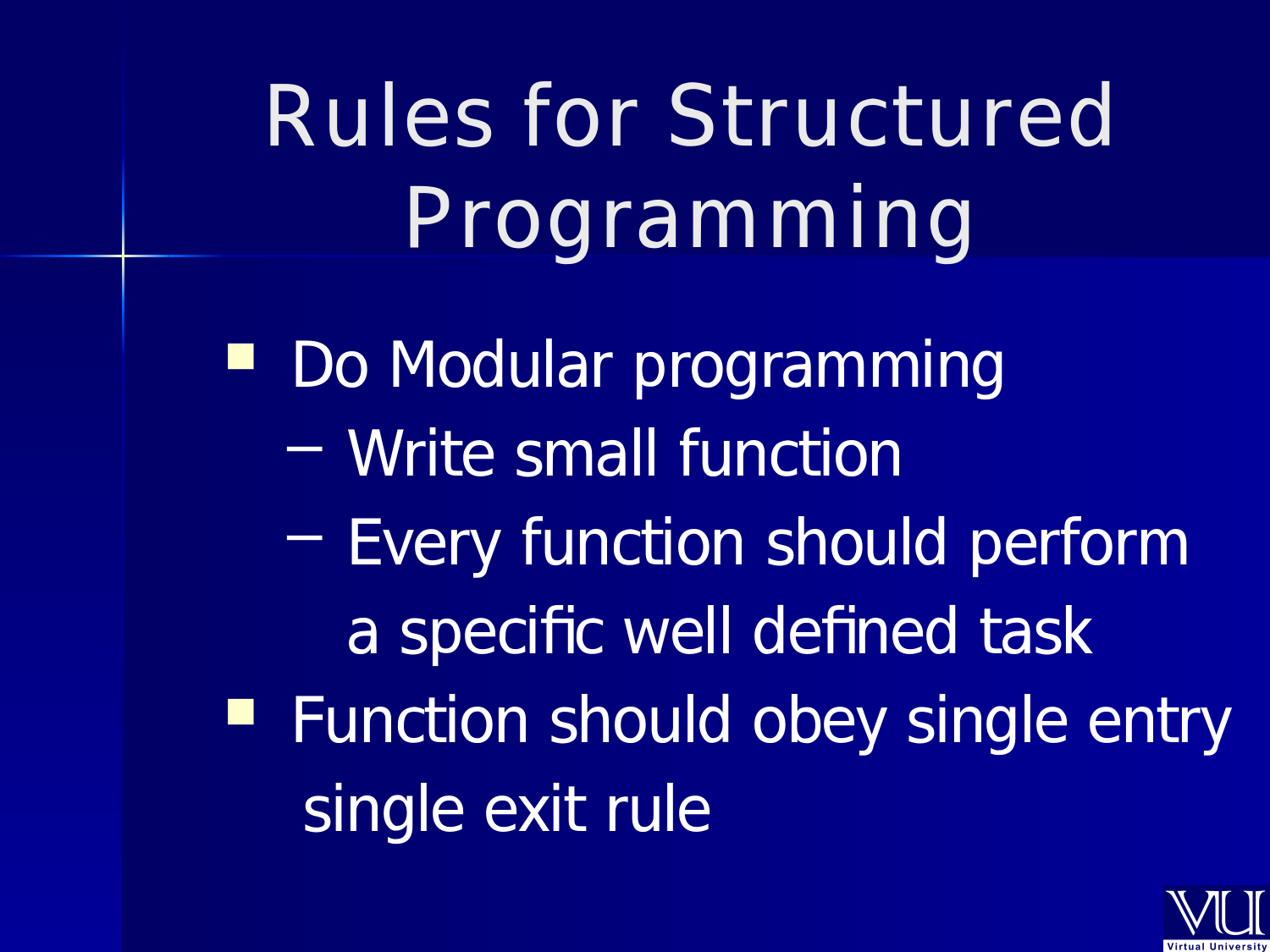

# Rules for Structured Programming
 Do Modular programming
 Write small function
 Every function should perform
   a specific well defined task
 Function should obey single entry
    single exit rule